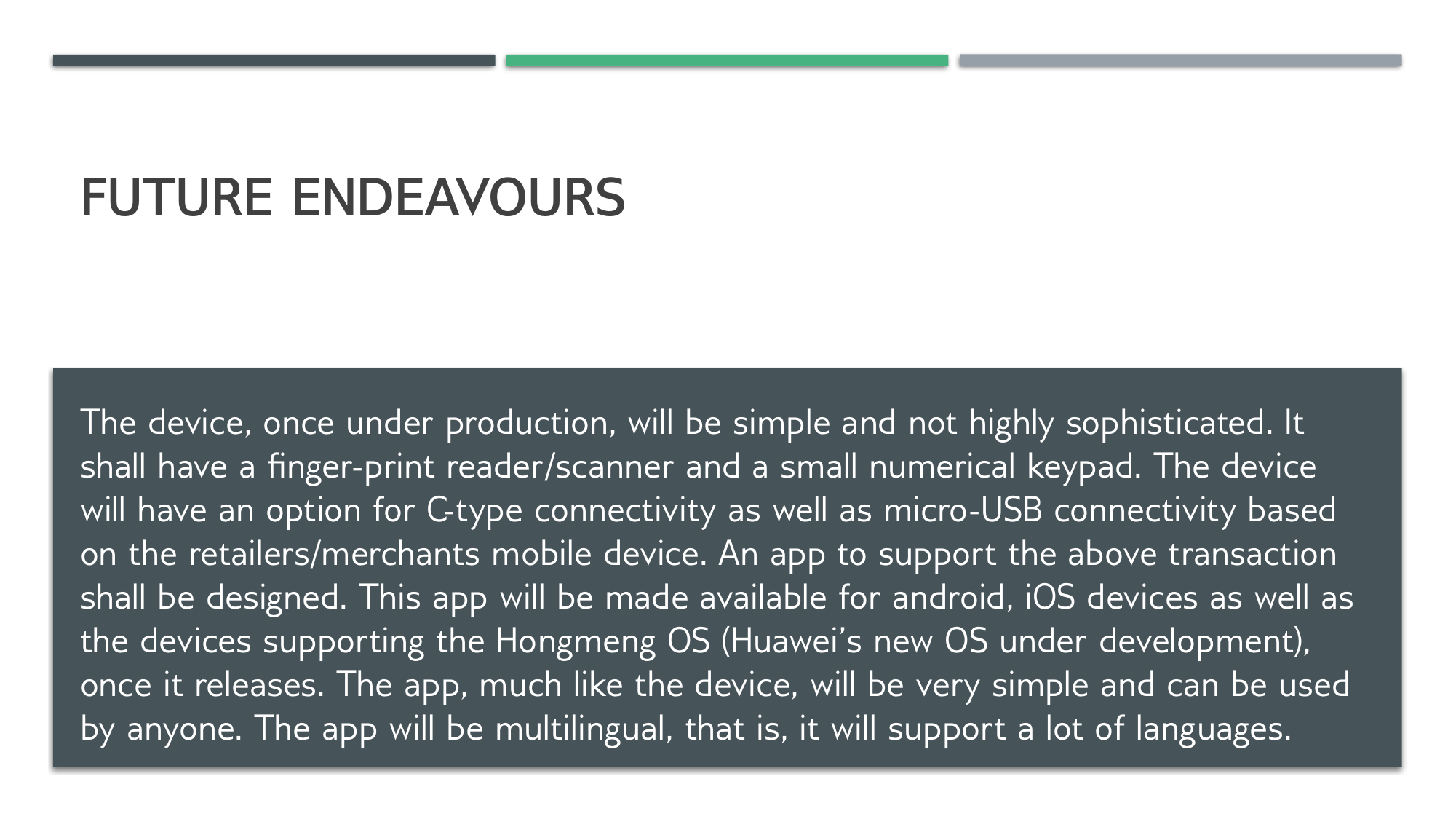

# FUTURE ENDEAVOURS
The device, once under production, will be simple and not highly sophisticated. It shall have a finger-print reader/scanner and a small numerical keypad. The device will have an option for C-type connectivity as well as micro-USB connectivity based on the retailers/merchants mobile device. An app to support the above transaction shall be designed. This app will be made available for android, iOS devices as well as the devices supporting the Hongmeng OS (Huawei’s new OS under development), once it releases. The app, much like the device, will be very simple and can be used by anyone. The app will be multilingual, that is, it will support a lot of languages.